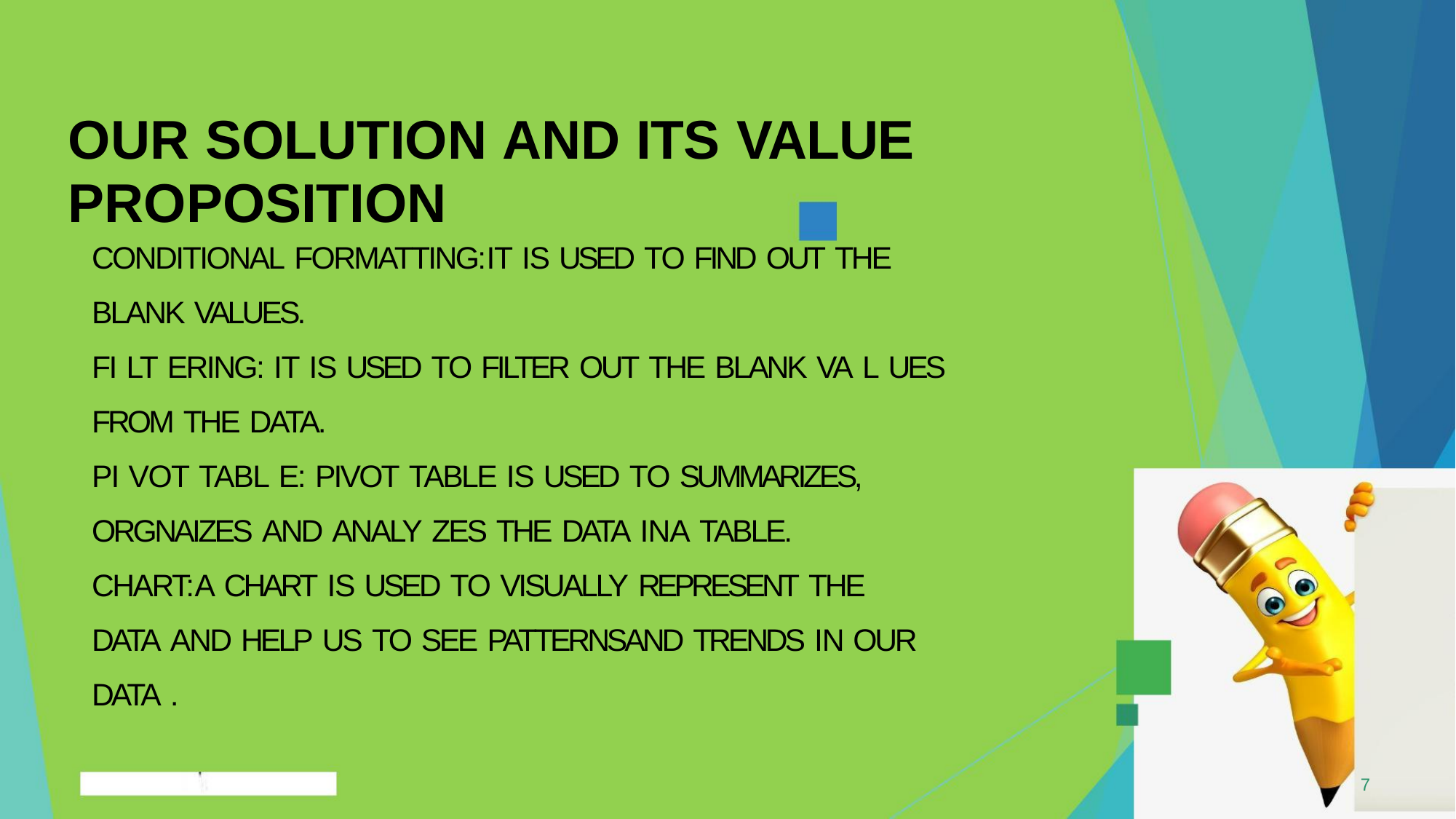

OUR SOLUTION AND ITS VALUE PROPOSITION
CONDITIONAL FORMATTING:IT IS USED TO FIND OUT THE
BLANK VALUES.
FI LT ERING: IT IS USED TO FILTER OUT THE BLANK VA L UES
FROM THE DATA.
PI VOT TABL E: PIVOT TABLE IS USED TO SUMMARIZES,
ORGNAIZES AND ANALY ZES THE DATA INA TABLE.
CHART:A CHART IS USED TO VISUALLY REPRESENT THE
DATA AND HELP US TO SEE PATTERNSAND TRENDS IN OUR
DATA .
7